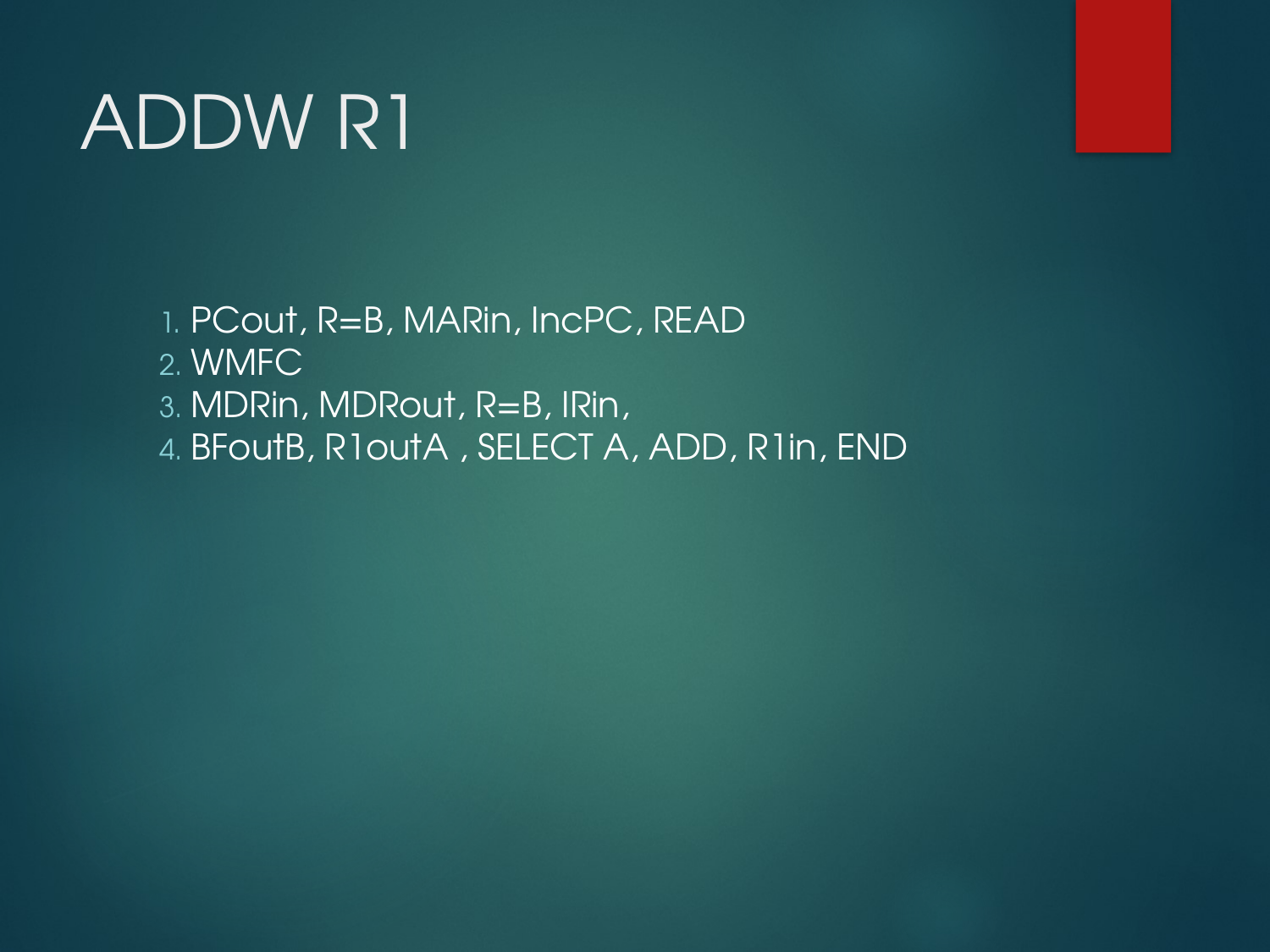

# ADDW R1
PCout, R=B, MARin, IncPC, READ
WMFC
MDRin, MDRout, R=B, IRin,
BFoutB, R1outA , SELECT A, ADD, R1in, END